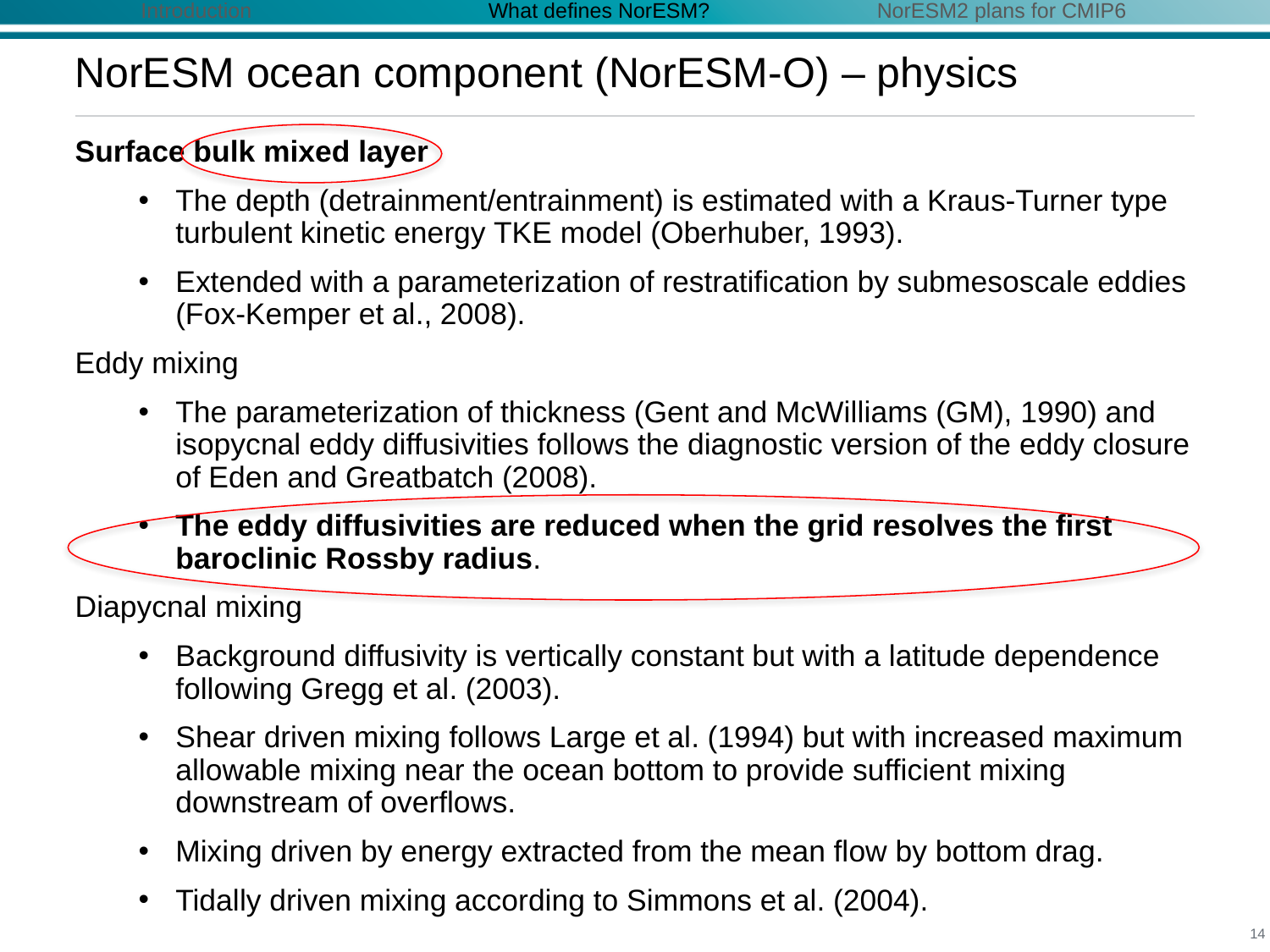

Introduction                                        What defines NorESM?                            NorESM2 plans for CMIP6
# NorESM ocean component (NorESM-O) – physics

Surface bulk mixed layer
The depth (detrainment/entrainment) is estimated with a Kraus-Turner type turbulent kinetic energy TKE model (Oberhuber, 1993).
Extended with a parameterization of restratification by submesoscale eddies (Fox-Kemper et al., 2008).
Eddy mixing
The parameterization of thickness (Gent and McWilliams (GM), 1990) and isopycnal eddy diffusivities follows the diagnostic version of the eddy closure of Eden and Greatbatch (2008).
The eddy diffusivities are reduced when the grid resolves the first baroclinic Rossby radius.
Diapycnal mixing
Background diffusivity is vertically constant but with a latitude dependence following Gregg et al. (2003).
Shear driven mixing follows Large et al. (1994) but with increased maximum allowable mixing near the ocean bottom to provide sufficient mixing downstream of overflows.
Mixing driven by energy extracted from the mean flow by bottom drag.
Tidally driven mixing according to Simmons et al. (2004).

14